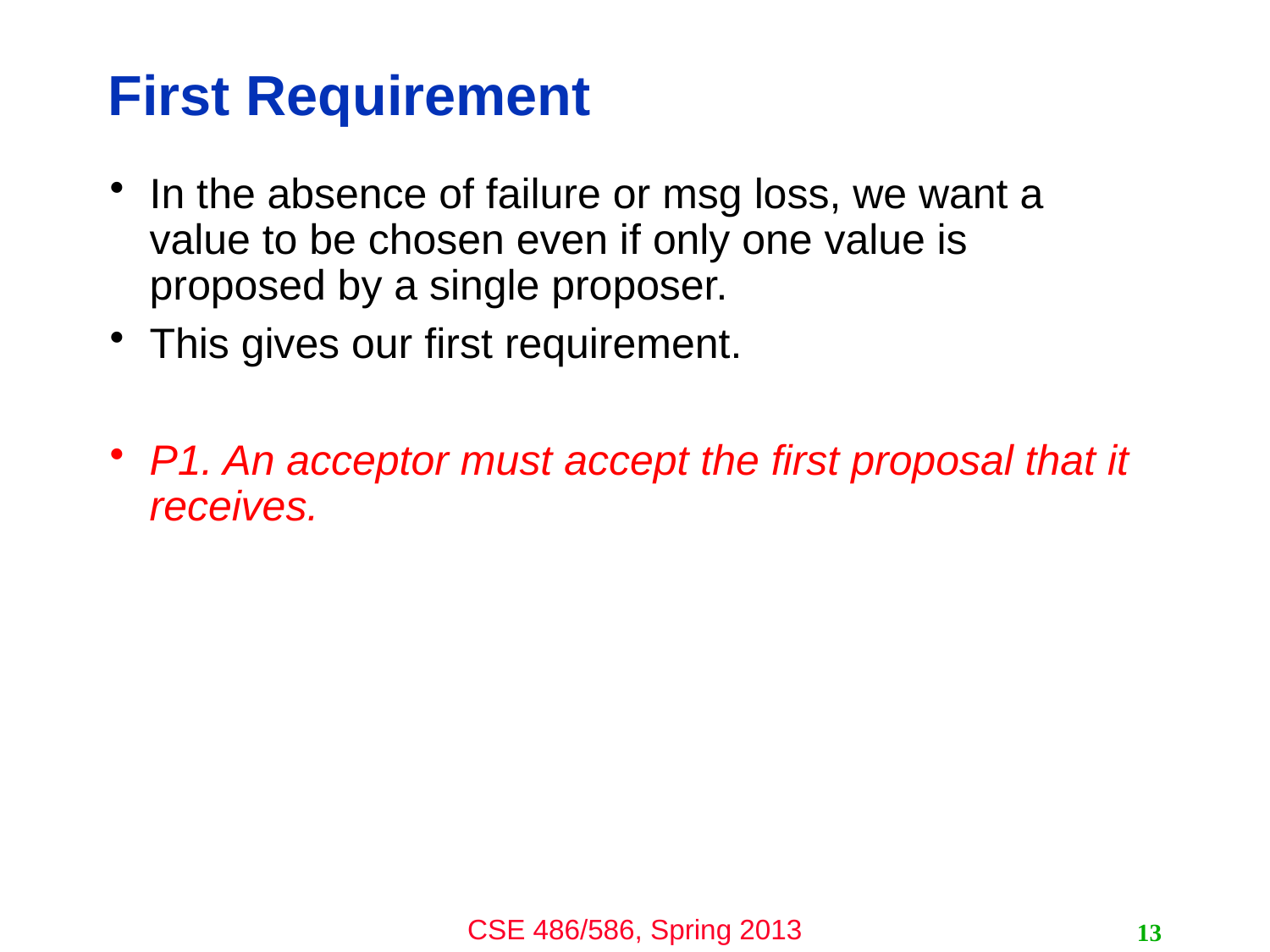

# First Requirement
In the absence of failure or msg loss, we want a value to be chosen even if only one value is proposed by a single proposer.
This gives our first requirement.

P1. An acceptor must accept the first proposal that it receives.
13